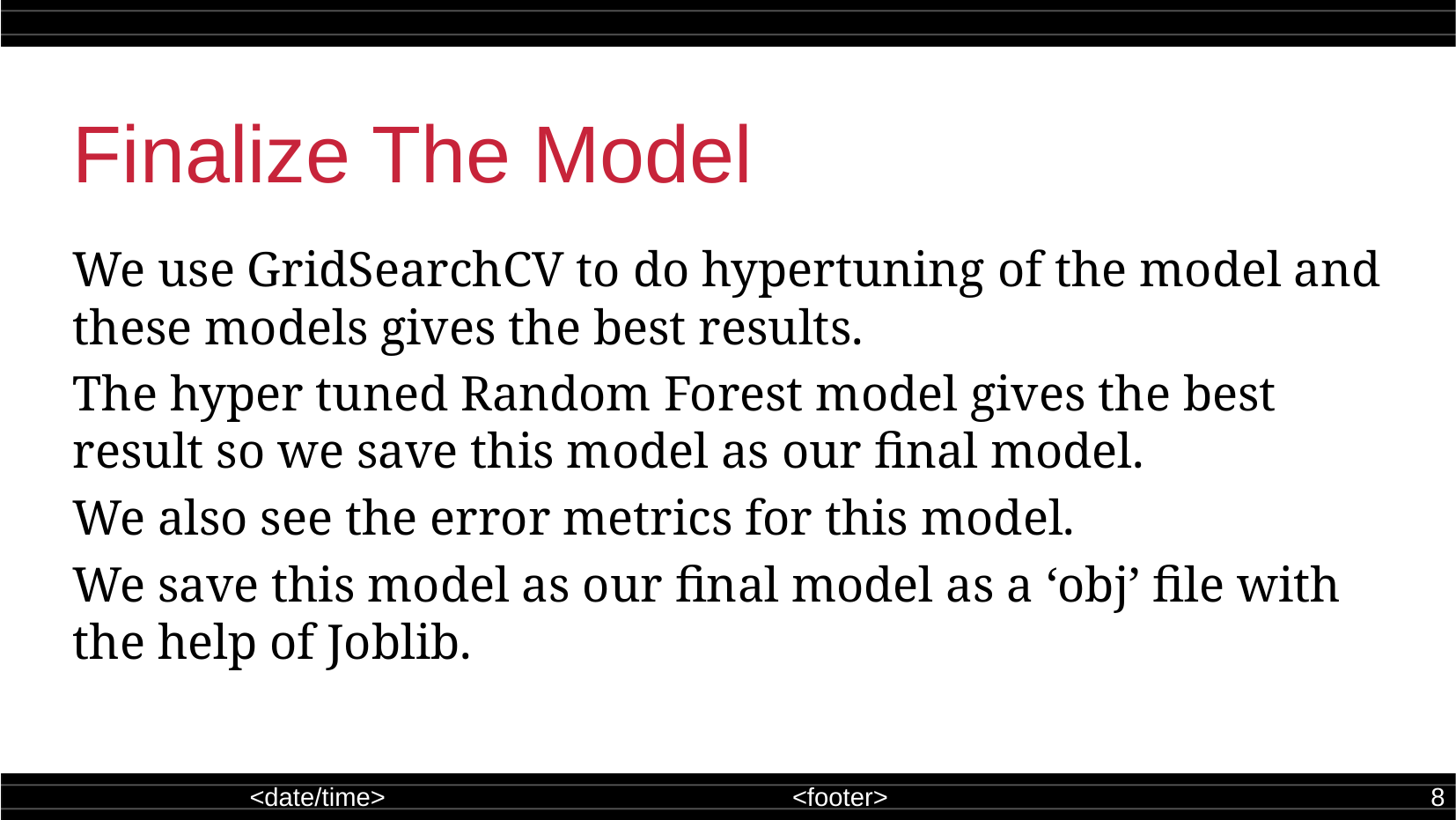

Finalize The Model

We use GridSearchCV to do hypertuning of the model and these models gives the best results.
The hyper tuned Random Forest model gives the best result so we save this model as our final model.
We also see the error metrics for this model.
We save this model as our final model as a ‘obj’ file with the help of Joblib.